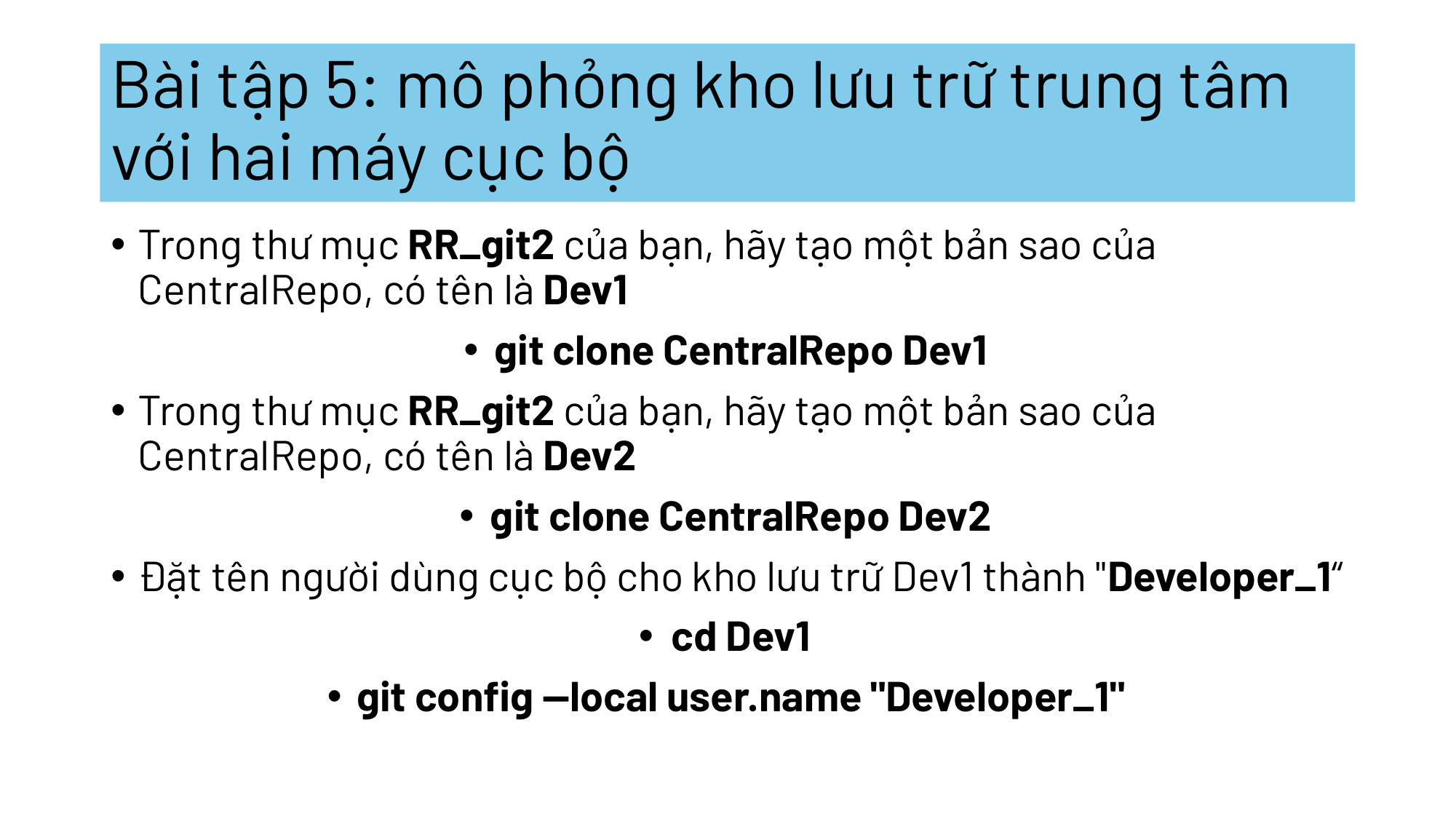

# Bài tập 5: mô phỏng kho lưu trữ trung tâm với hai máy cục bộ
Trong thư mục RR_git2 của bạn, hãy tạo một bản sao của CentralRepo, có tên là Dev1
git clone CentralRepo Dev1
Trong thư mục RR_git2 của bạn, hãy tạo một bản sao của CentralRepo, có tên là Dev2
git clone CentralRepo Dev2
Đặt tên người dùng cục bộ cho kho lưu trữ Dev1 thành "Developer_1“
cd Dev1
git config --local user.name "Developer_1"